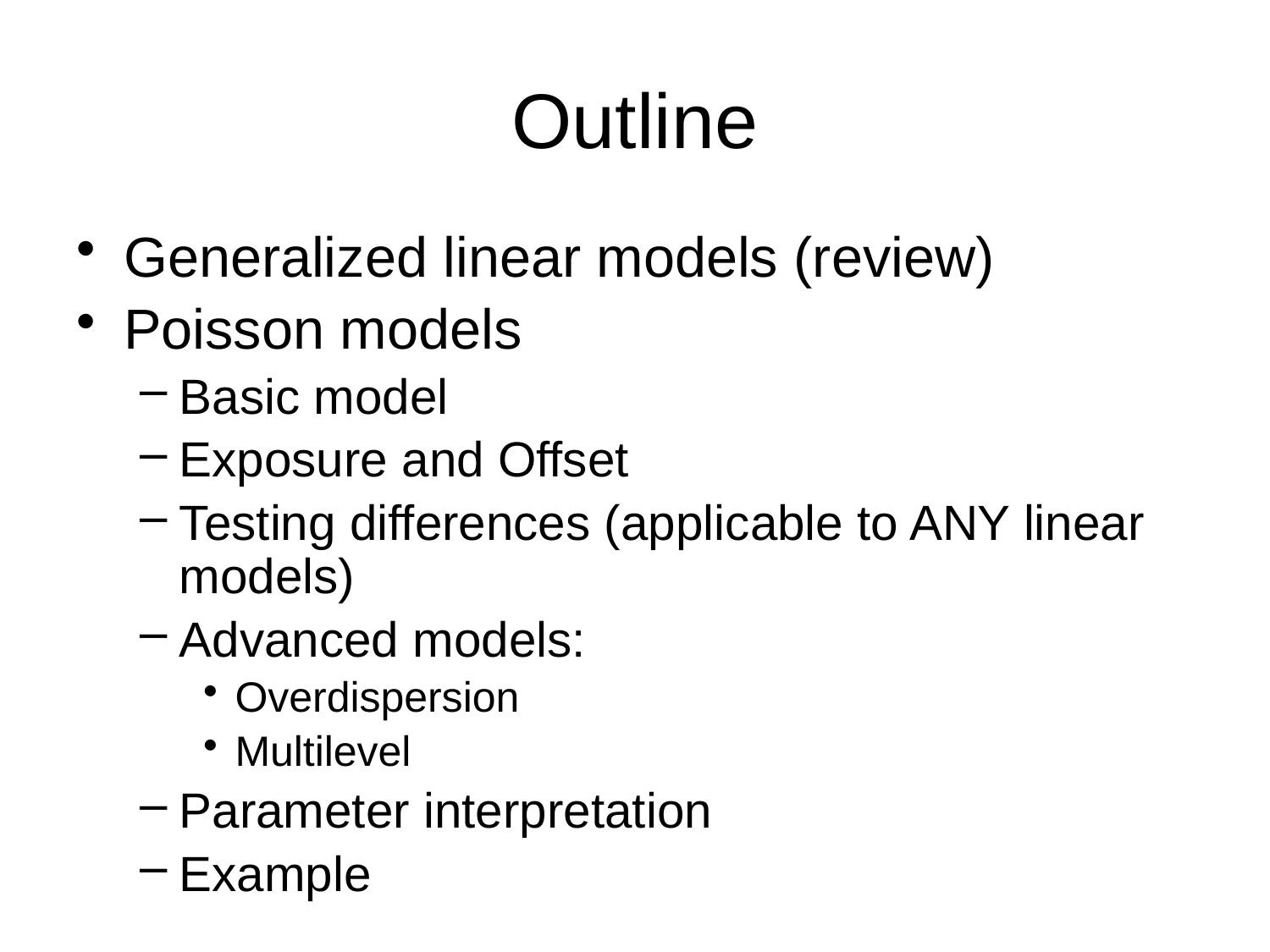

# Outline
Generalized linear models (review)
Poisson models
Basic model
Exposure and Offset
Testing differences (applicable to ANY linear models)
Advanced models:
Overdispersion
Multilevel
Parameter interpretation
Example